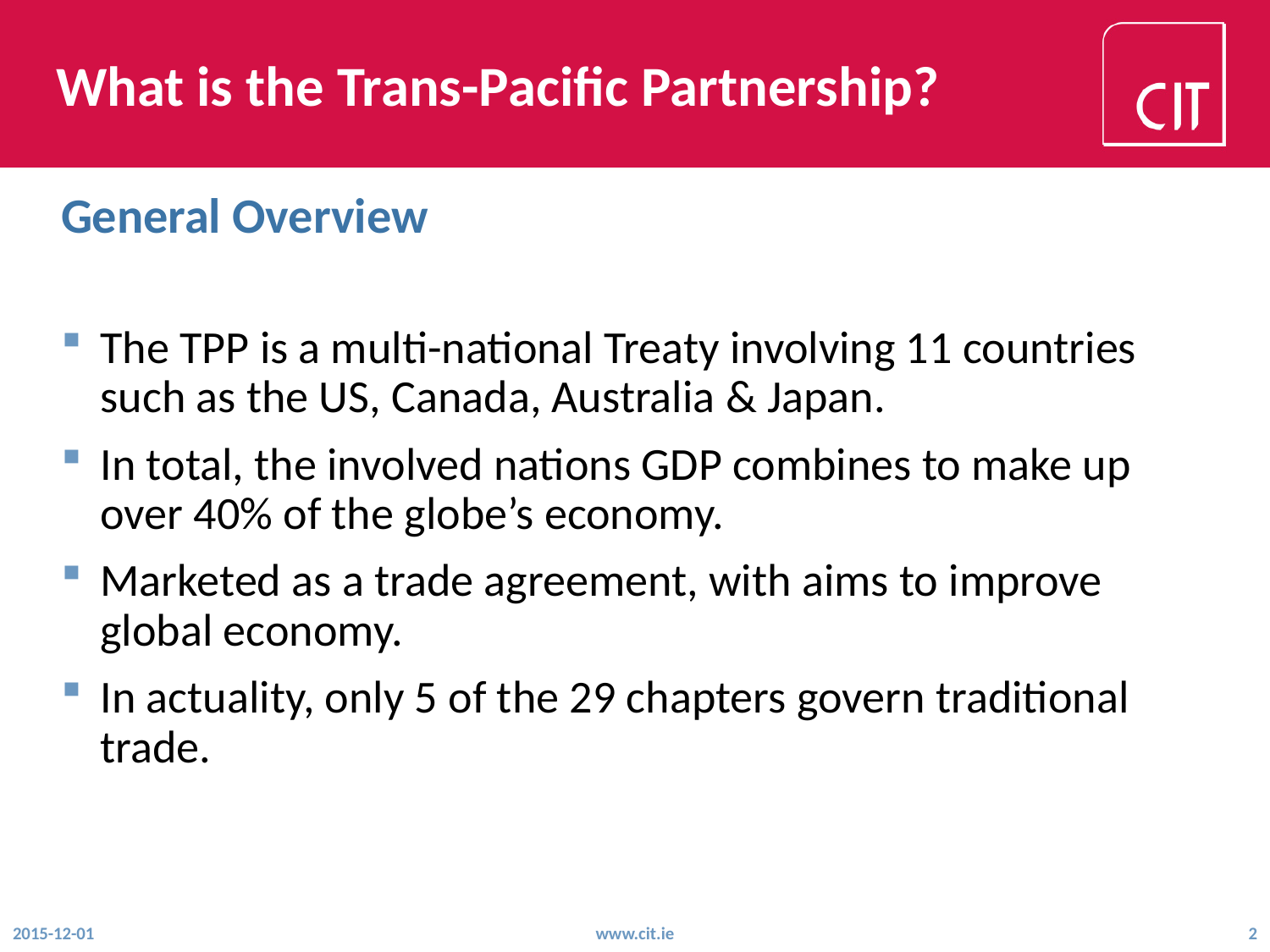

# What is the Trans-Pacific Partnership?
General Overview
The TPP is a multi-national Treaty involving 11 countries such as the US, Canada, Australia & Japan.
In total, the involved nations GDP combines to make up over 40% of the globe’s economy.
Marketed as a trade agreement, with aims to improve global economy.
In actuality, only 5 of the 29 chapters govern traditional trade.
2015-12-01
www.cit.ie
2